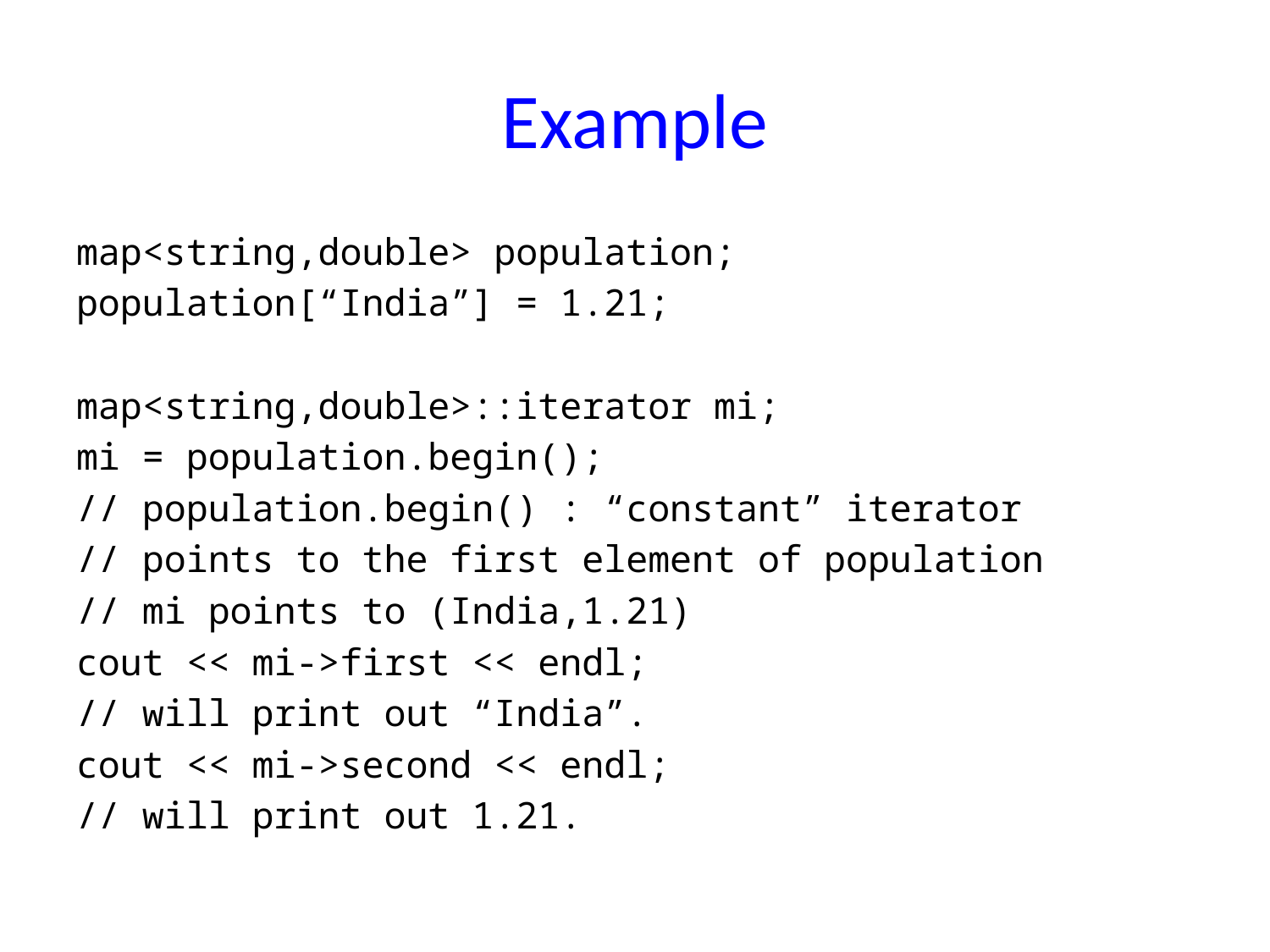

# Example
map<string,double> population;
population[“India”] = 1.21;

map<string,double>::iterator mi;
mi = population.begin();
// population.begin() : “constant” iterator
// points to the first element of population
// mi points to (India,1.21)
cout << mi->first << endl;
// will print out “India”.
cout << mi->second << endl;
// will print out 1.21.